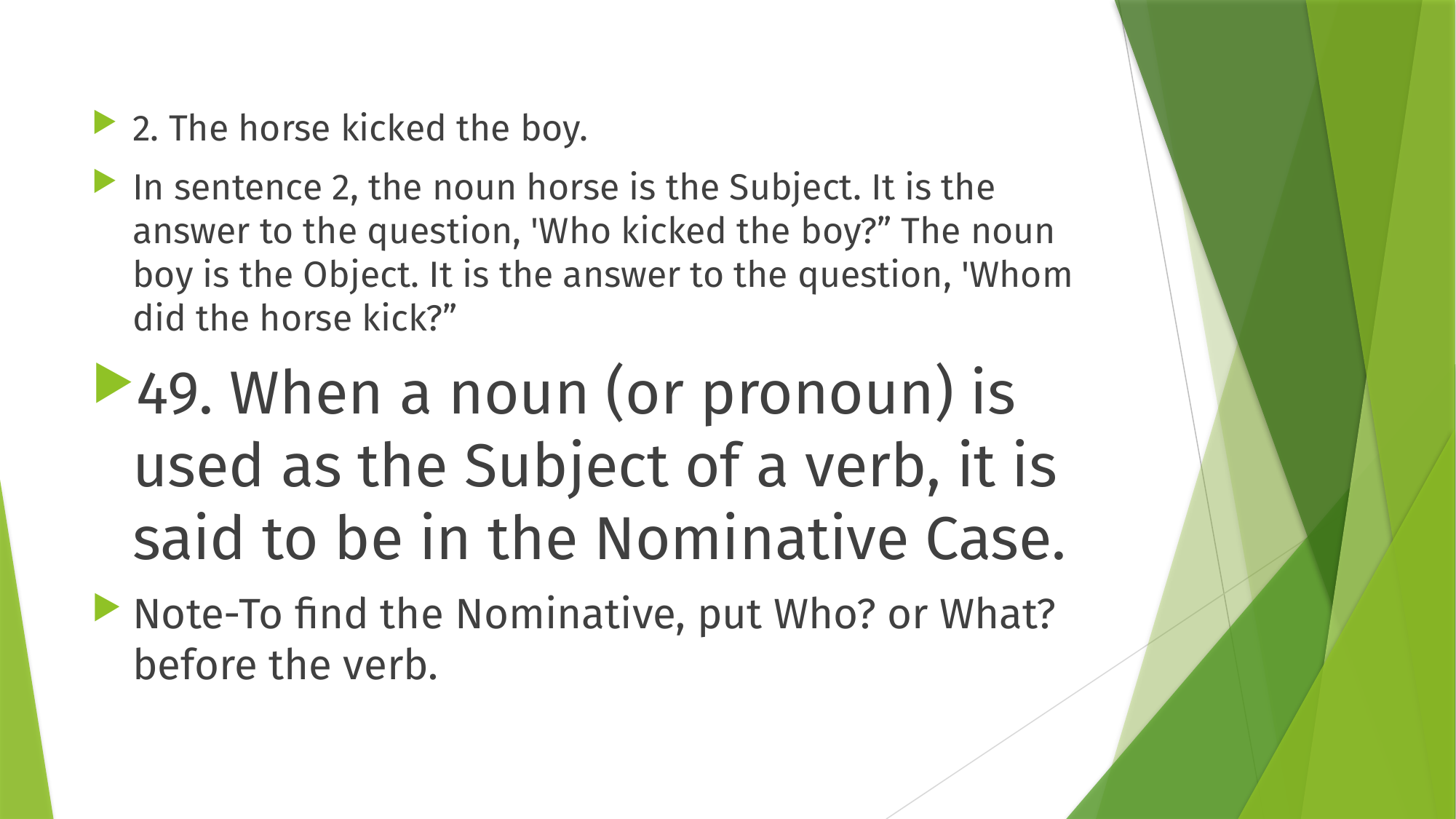

2. The horse kicked the boy.
In sentence 2, the noun horse is the Subject. It is the answer to the question, 'Who kicked the boy?” The noun boy is the Object. It is the answer to the question, 'Whom did the horse kick?”
49. When a noun (or pronoun) is used as the Subject of a verb, it is said to be in the Nominative Case.
Note-To find the Nominative, put Who? or What? before the verb.